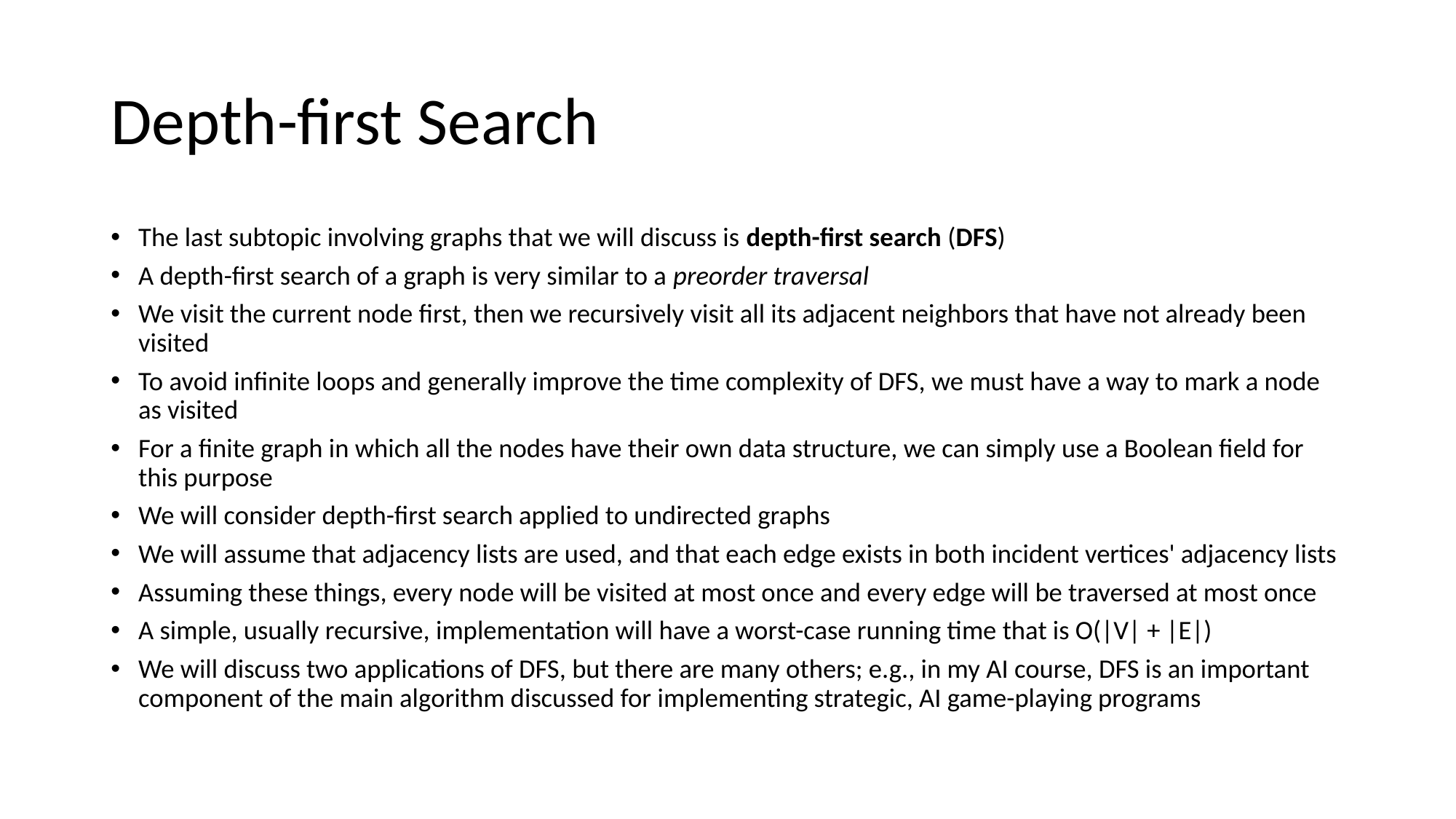

# Depth-first Search
The last subtopic involving graphs that we will discuss is depth-first search (DFS)
A depth-first search of a graph is very similar to a preorder traversal
We visit the current node first, then we recursively visit all its adjacent neighbors that have not already been visited
To avoid infinite loops and generally improve the time complexity of DFS, we must have a way to mark a node as visited
For a finite graph in which all the nodes have their own data structure, we can simply use a Boolean field for this purpose
We will consider depth-first search applied to undirected graphs
We will assume that adjacency lists are used, and that each edge exists in both incident vertices' adjacency lists
Assuming these things, every node will be visited at most once and every edge will be traversed at most once
A simple, usually recursive, implementation will have a worst-case running time that is O(|V| + |E|)
We will discuss two applications of DFS, but there are many others; e.g., in my AI course, DFS is an important component of the main algorithm discussed for implementing strategic, AI game-playing programs